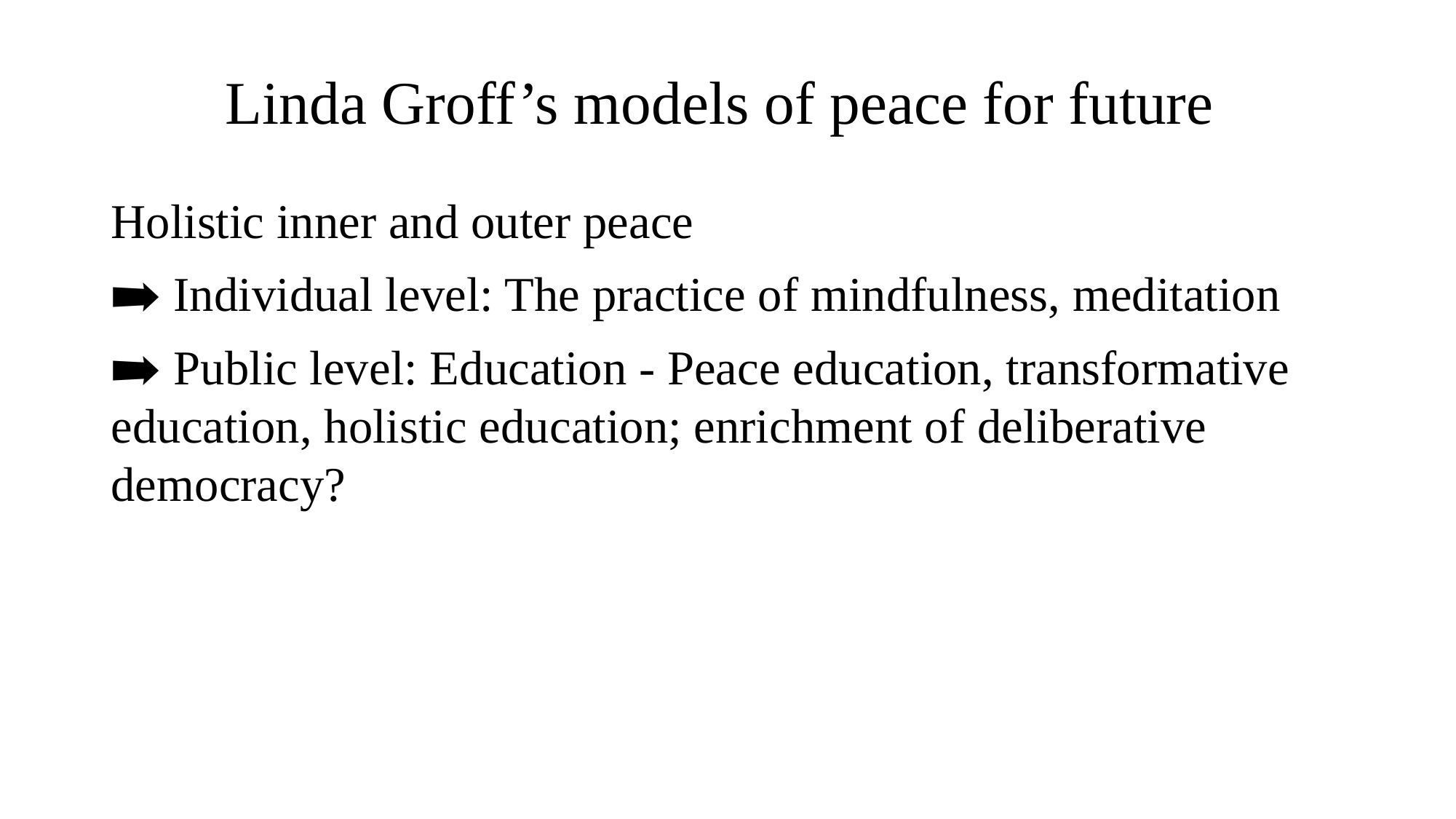

# Linda Groff’s models of peace for future
Holistic inner and outer peace
➡ Individual level: The practice of mindfulness, meditation
➡ Public level: Education - Peace education, transformative education, holistic education; enrichment of deliberative democracy?